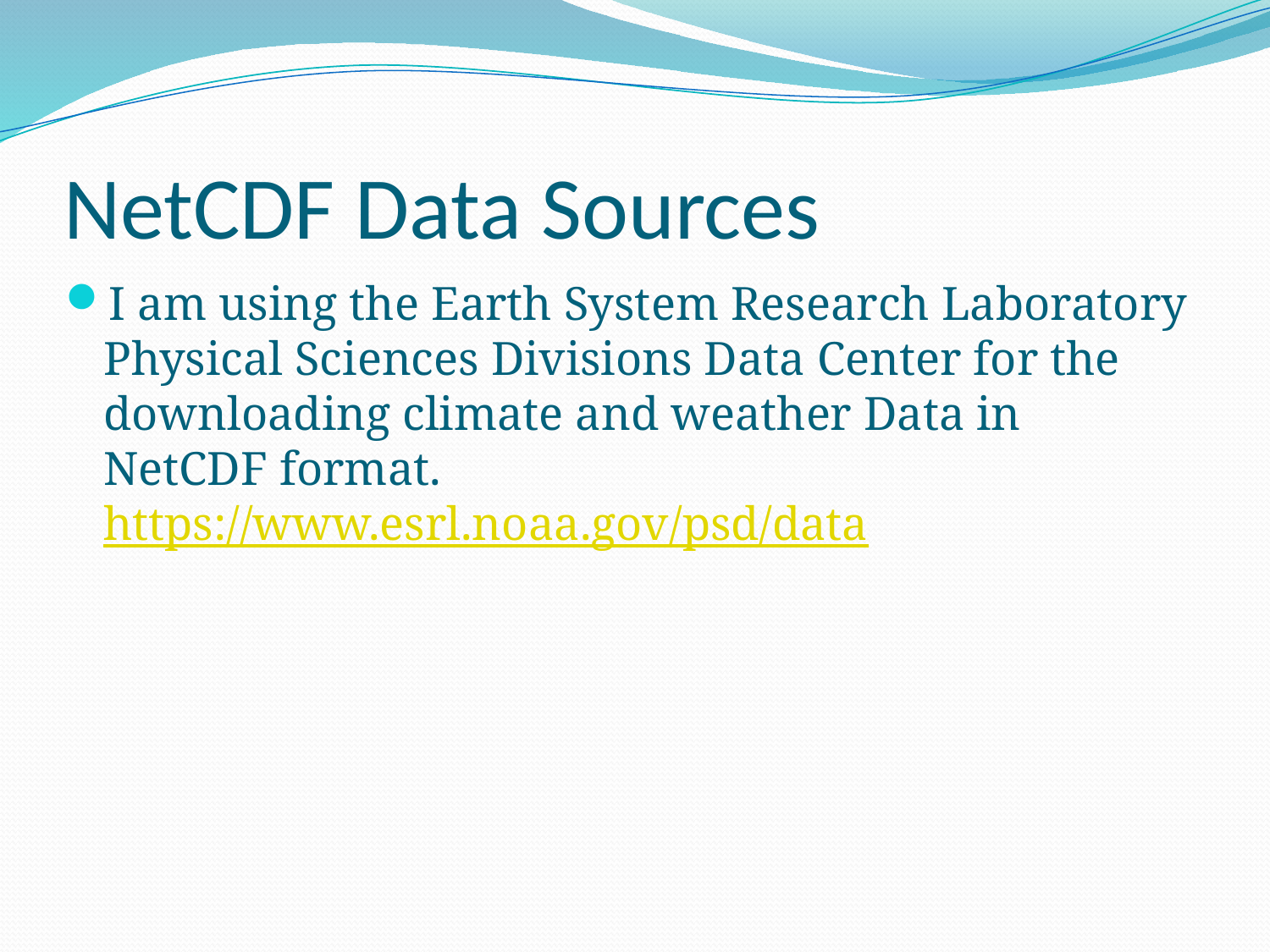

# NetCDF Data Sources
I am using the Earth System Research Laboratory Physical Sciences Divisions Data Center for the downloading climate and weather Data in NetCDF format. https://www.esrl.noaa.gov/psd/data